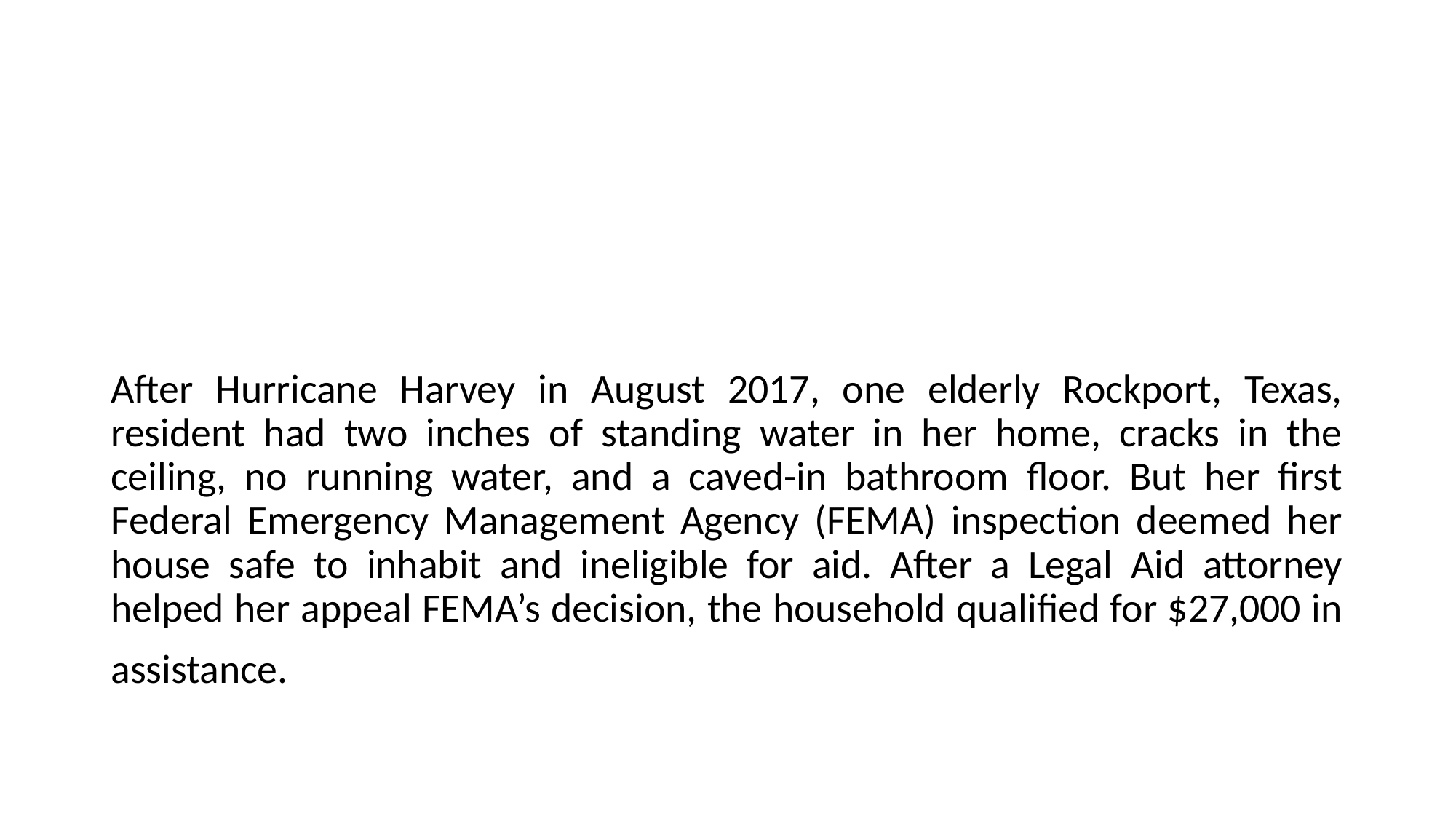

# After Hurricane Harvey in August 2017, one elderly Rockport, Texas, resident had two inches of standing water in her home, cracks in the ceiling, no running water, and a caved-in bathroom floor. But her first Federal Emergency Management Agency (FEMA) inspection deemed her house safe to inhabit and ineligible for aid. After a Legal Aid attorney helped her appeal FEMA’s decision, the household qualified for $27,000 in assistance.